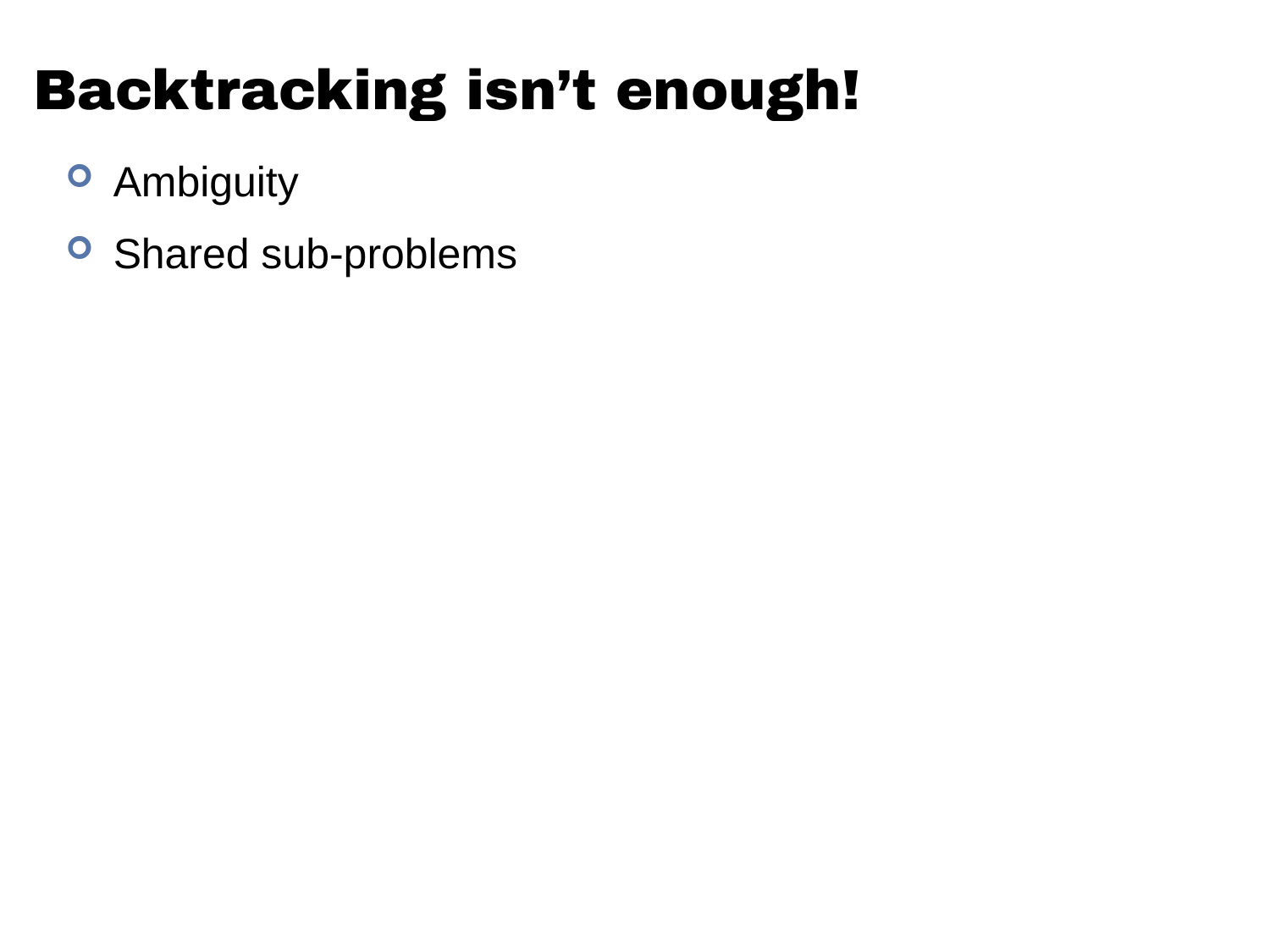

# Backtracking isn’t enough!
Ambiguity
Shared sub-problems